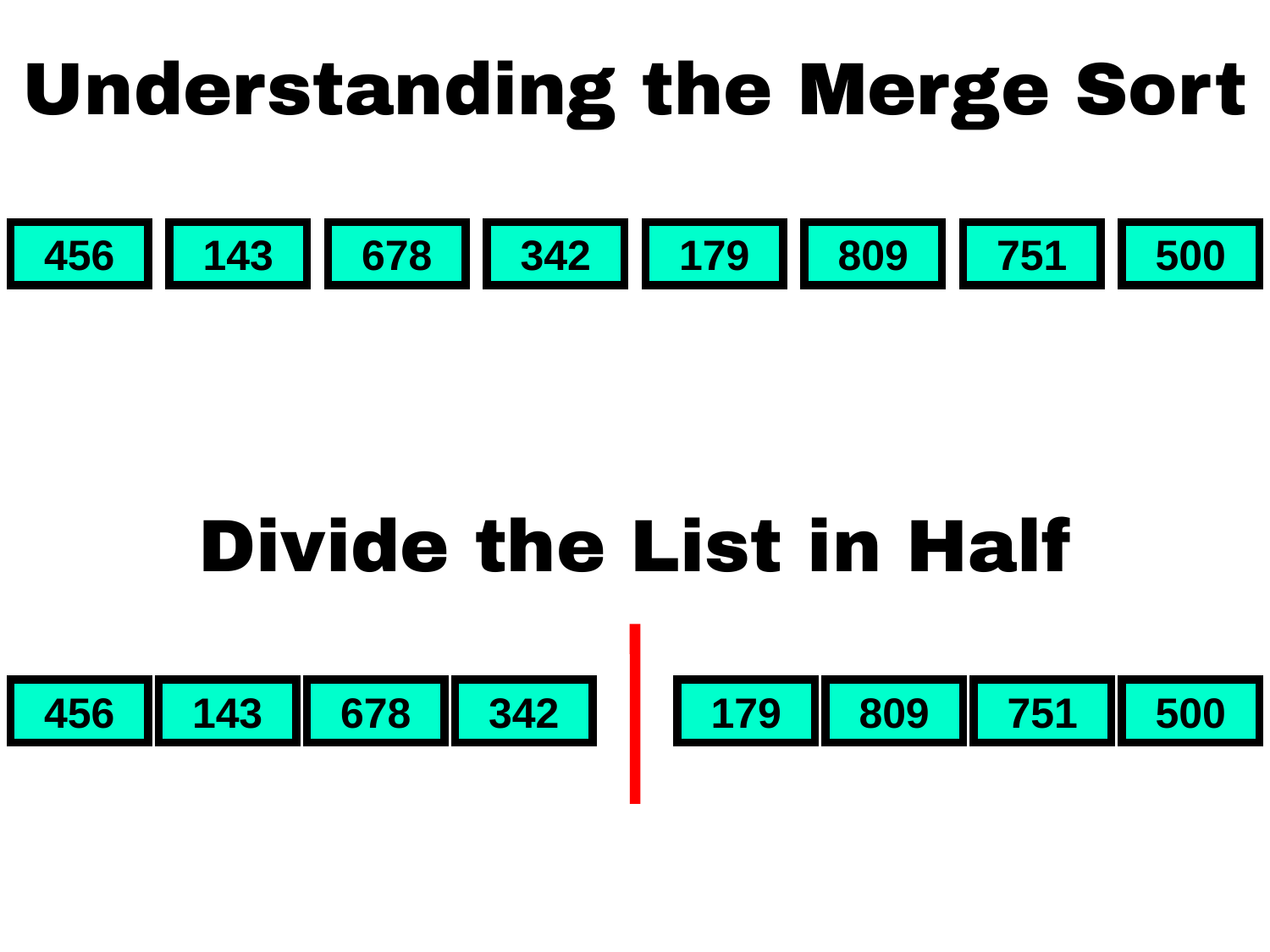

# Understanding the Merge Sort
456
143
678
342
179
809
751
500

Divide the List in Half

456
143
678
342
179
809
751
500